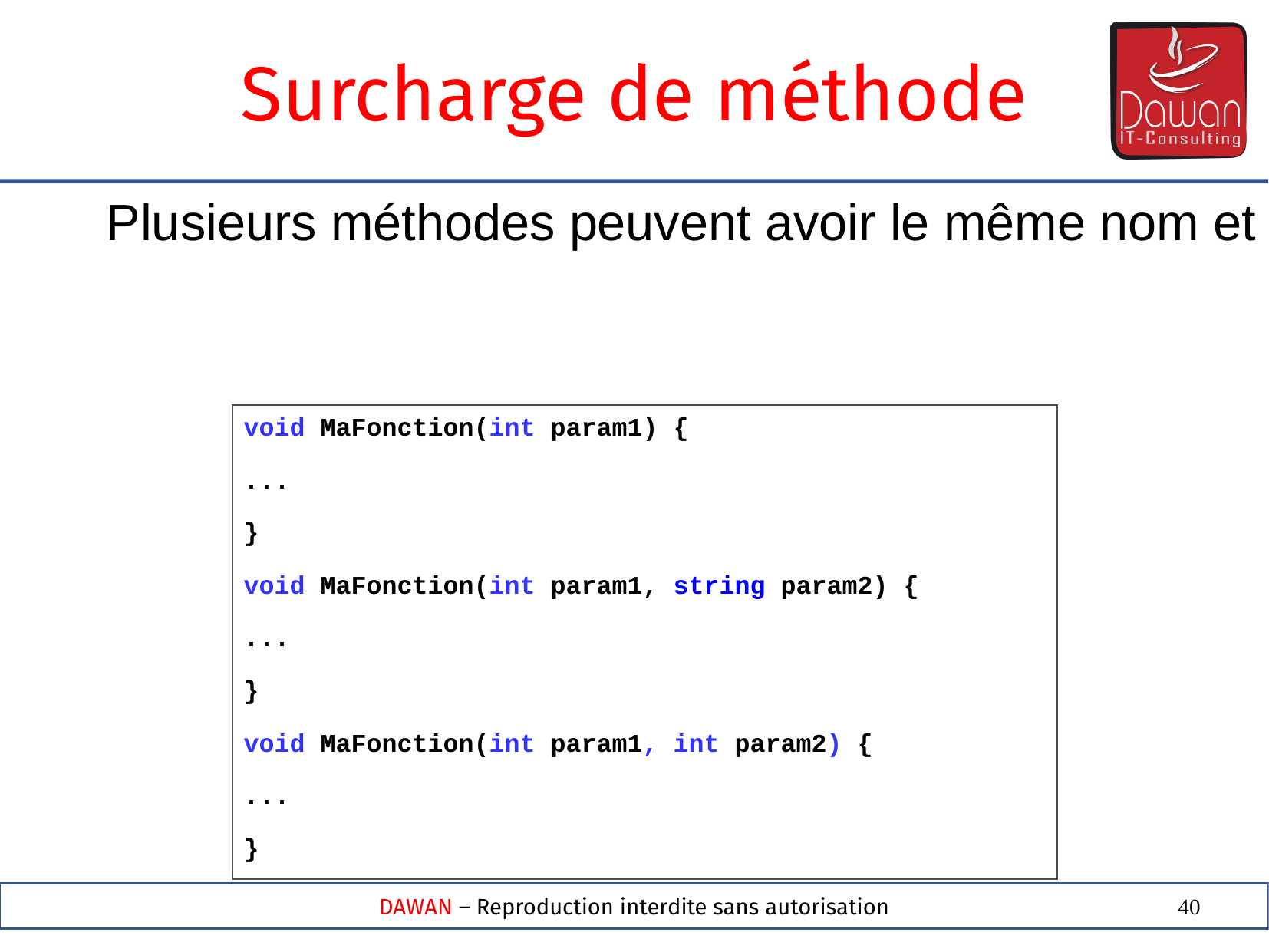

Surcharge de méthode
Plusieurs méthodes peuvent avoir le même nom et des arguments différents. Pour une fonction, le type de retour doit être identique.

void MaFonction(int param1) {
...
}
void MaFonction(int param1, string param2) {
...
}
void MaFonction(int param1, int param2) {
...
}
40